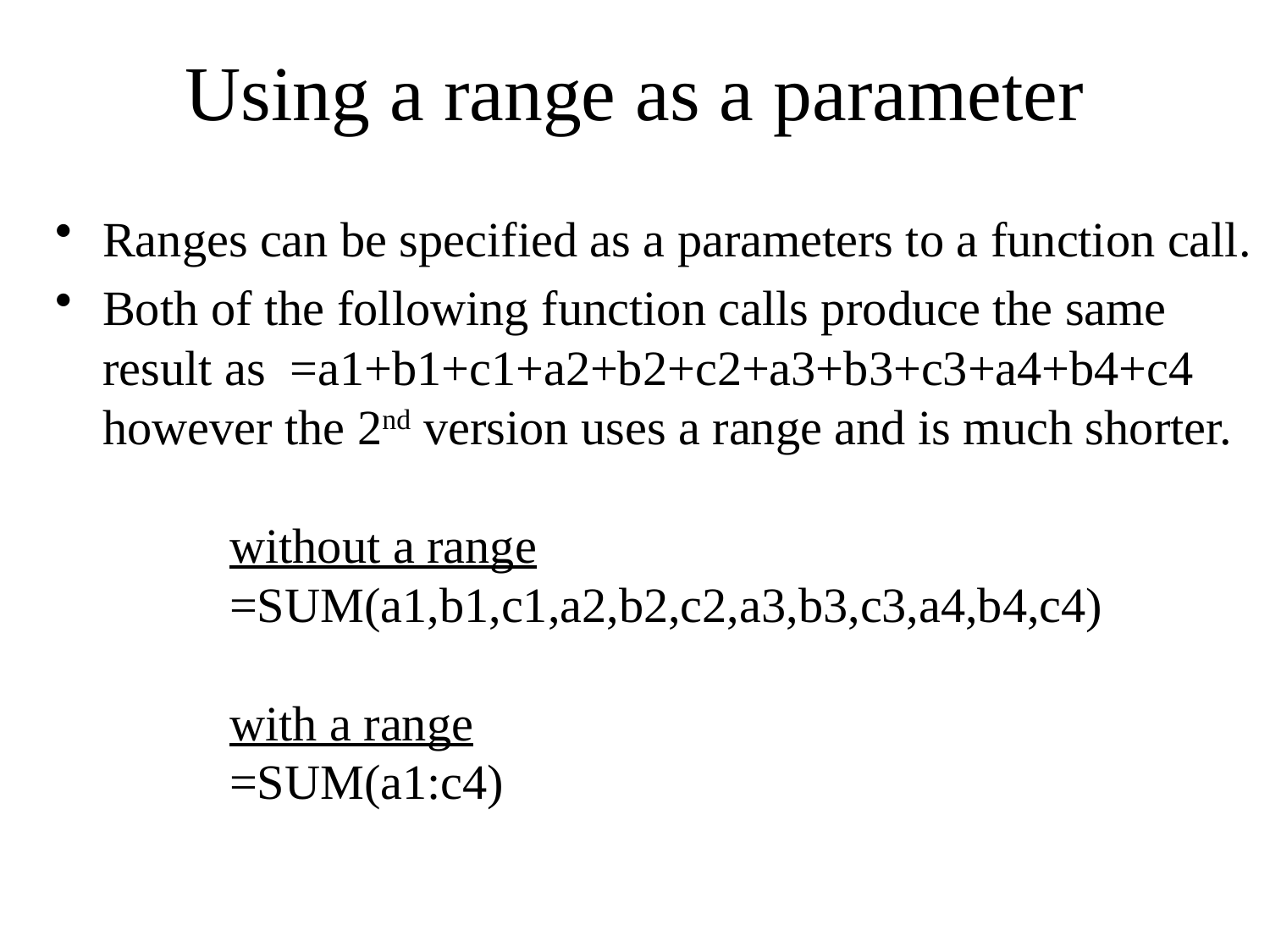

54
# Using a range as a parameter
Ranges can be specified as a parameters to a function call.
Both of the following function calls produce the same result as  =a1+b1+c1+a2+b2+c2+a3+b3+c3+a4+b4+c4
however the 2nd version uses a range and is much shorter.
	without a range
	=SUM(a1,b1,c1,a2,b2,c2,a3,b3,c3,a4,b4,c4)
	with a range
	=SUM(a1:c4)